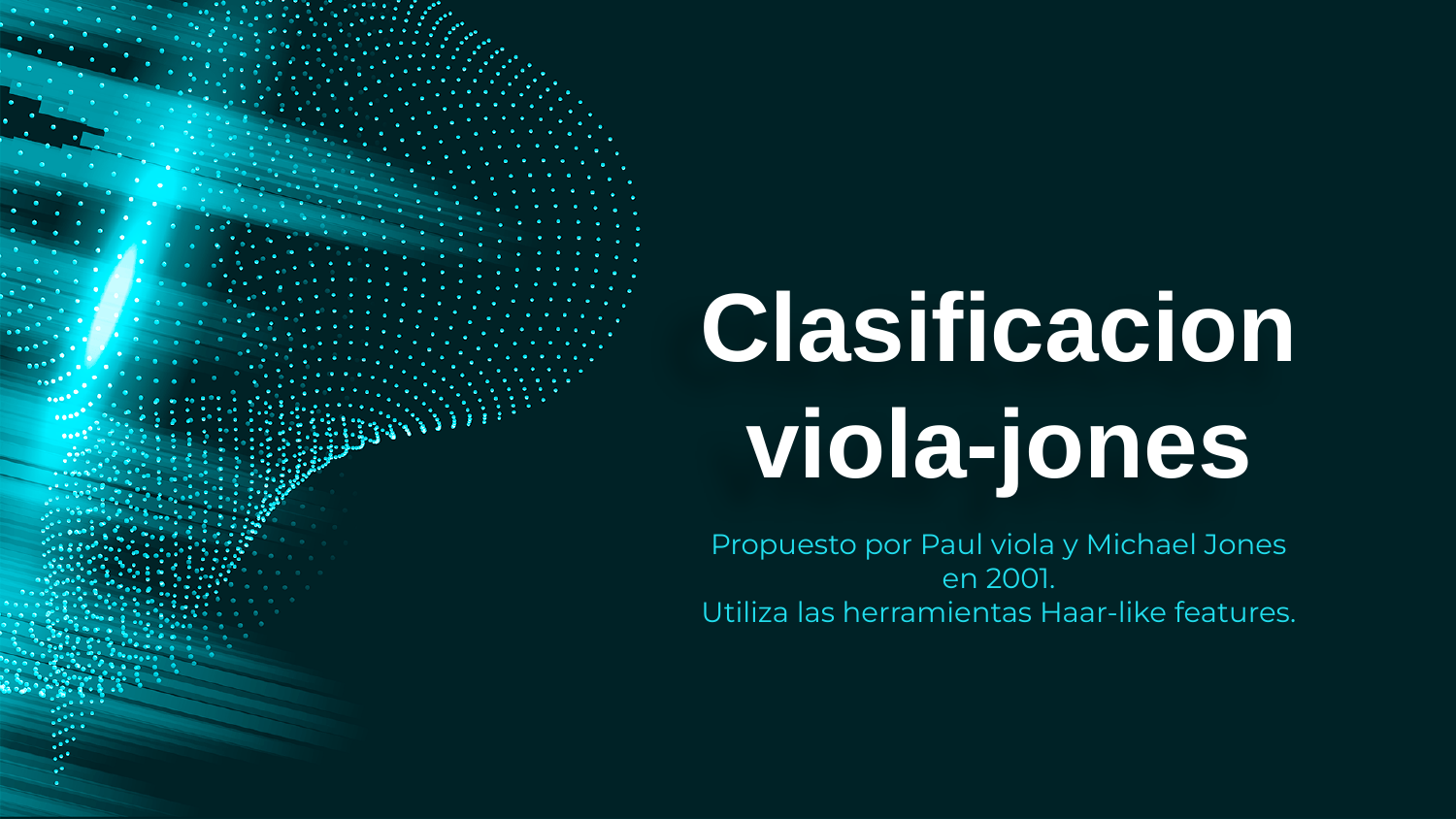

# Clasificacion viola-jones
Propuesto por Paul viola y Michael Jones en 2001.
Utiliza las herramientas Haar-like features.